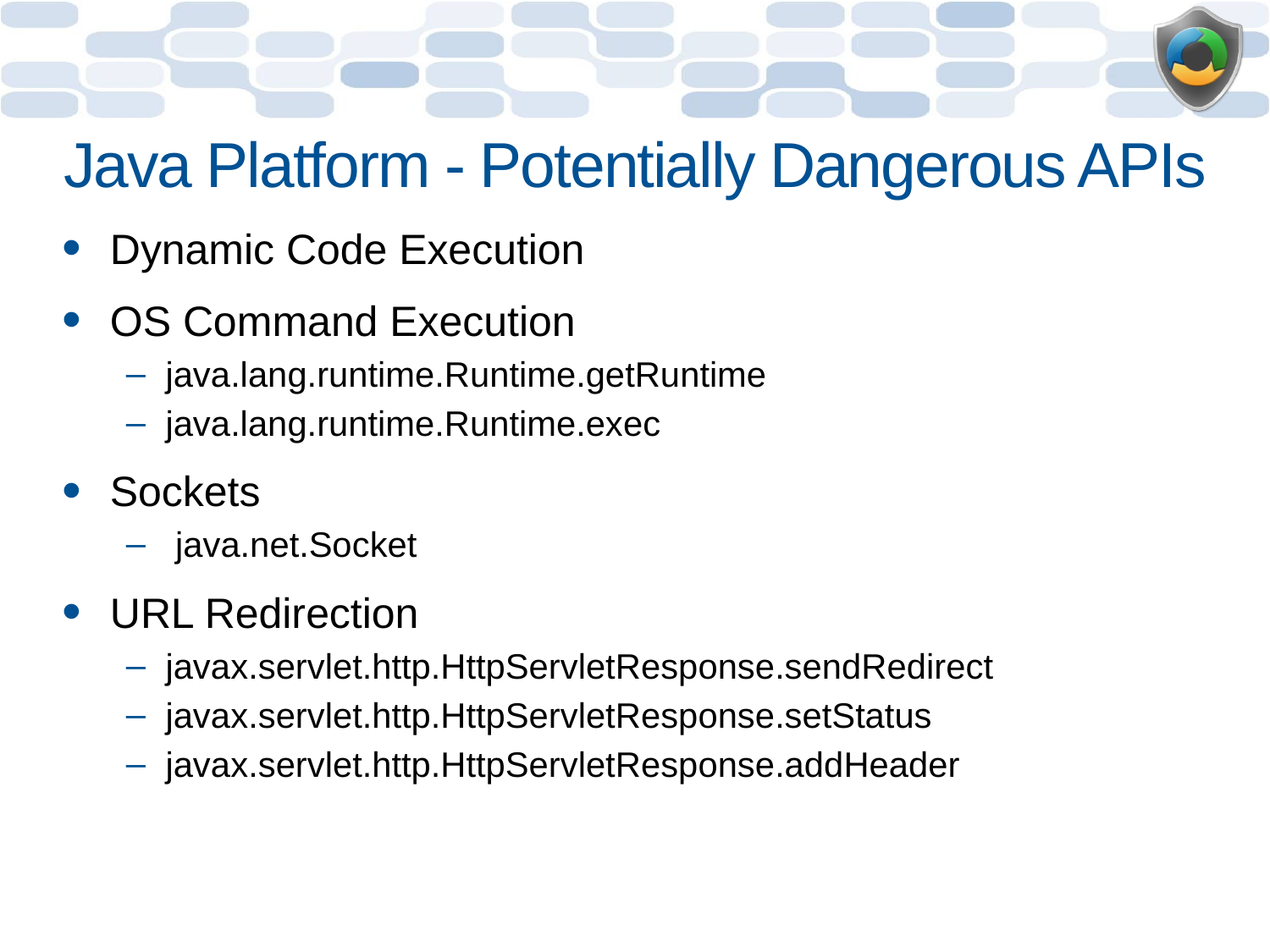

# Java Platform - Potentially Dangerous APIs
Dynamic Code Execution
OS Command Execution
java.lang.runtime.Runtime.getRuntime
java.lang.runtime.Runtime.exec
Sockets
 java.net.Socket
URL Redirection
javax.servlet.http.HttpServletResponse.sendRedirect
javax.servlet.http.HttpServletResponse.setStatus
javax.servlet.http.HttpServletResponse.addHeader